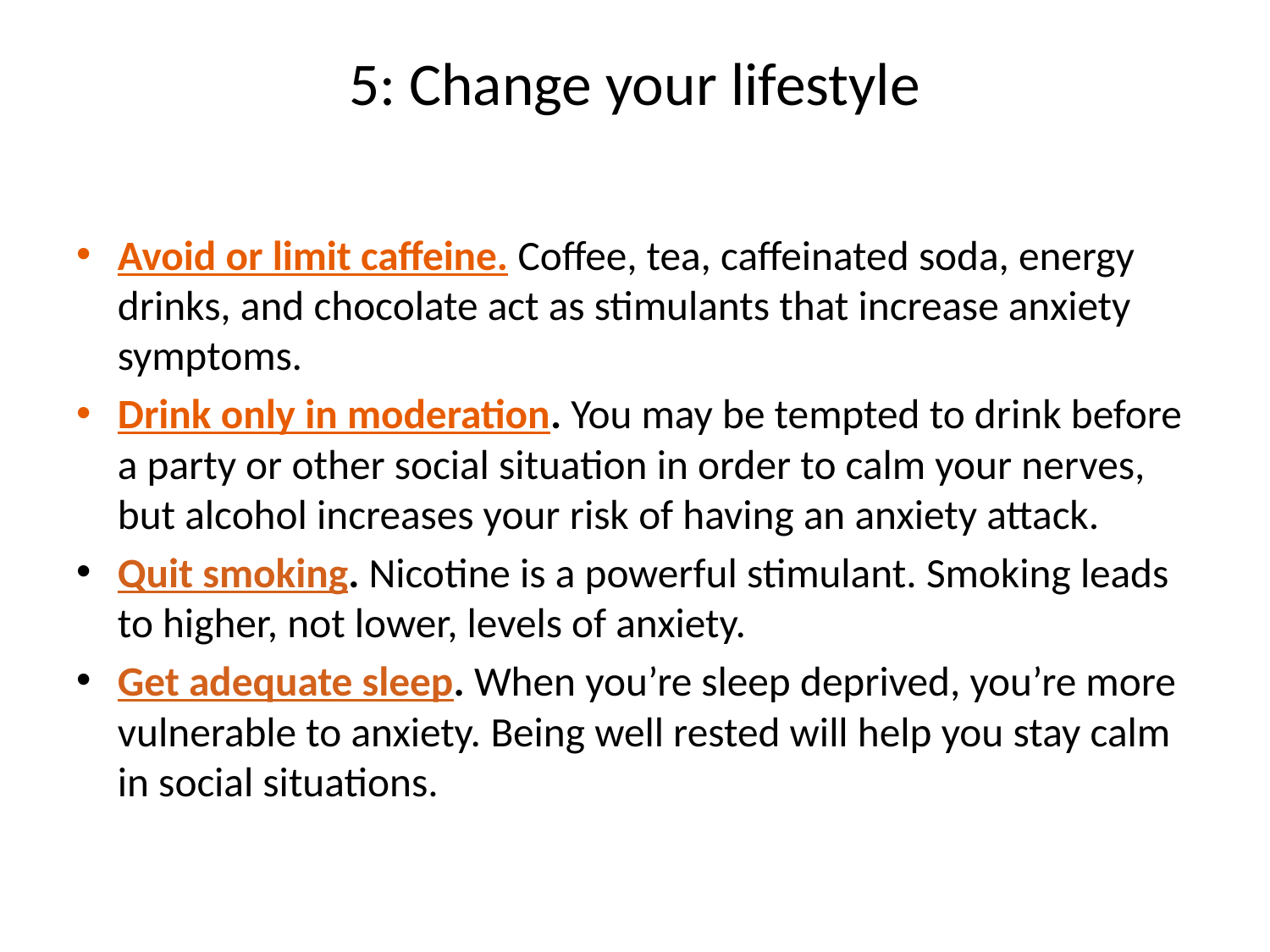

# 5: Change your lifestyle
Avoid or limit caffeine. Coffee, tea, caffeinated soda, energy drinks, and chocolate act as stimulants that increase anxiety symptoms.
Drink only in moderation. You may be tempted to drink before a party or other social situation in order to calm your nerves, but alcohol increases your risk of having an anxiety attack.
Quit smoking. Nicotine is a powerful stimulant. Smoking leads to higher, not lower, levels of anxiety.
Get adequate sleep. When you’re sleep deprived, you’re more vulnerable to anxiety. Being well rested will help you stay calm in social situations.